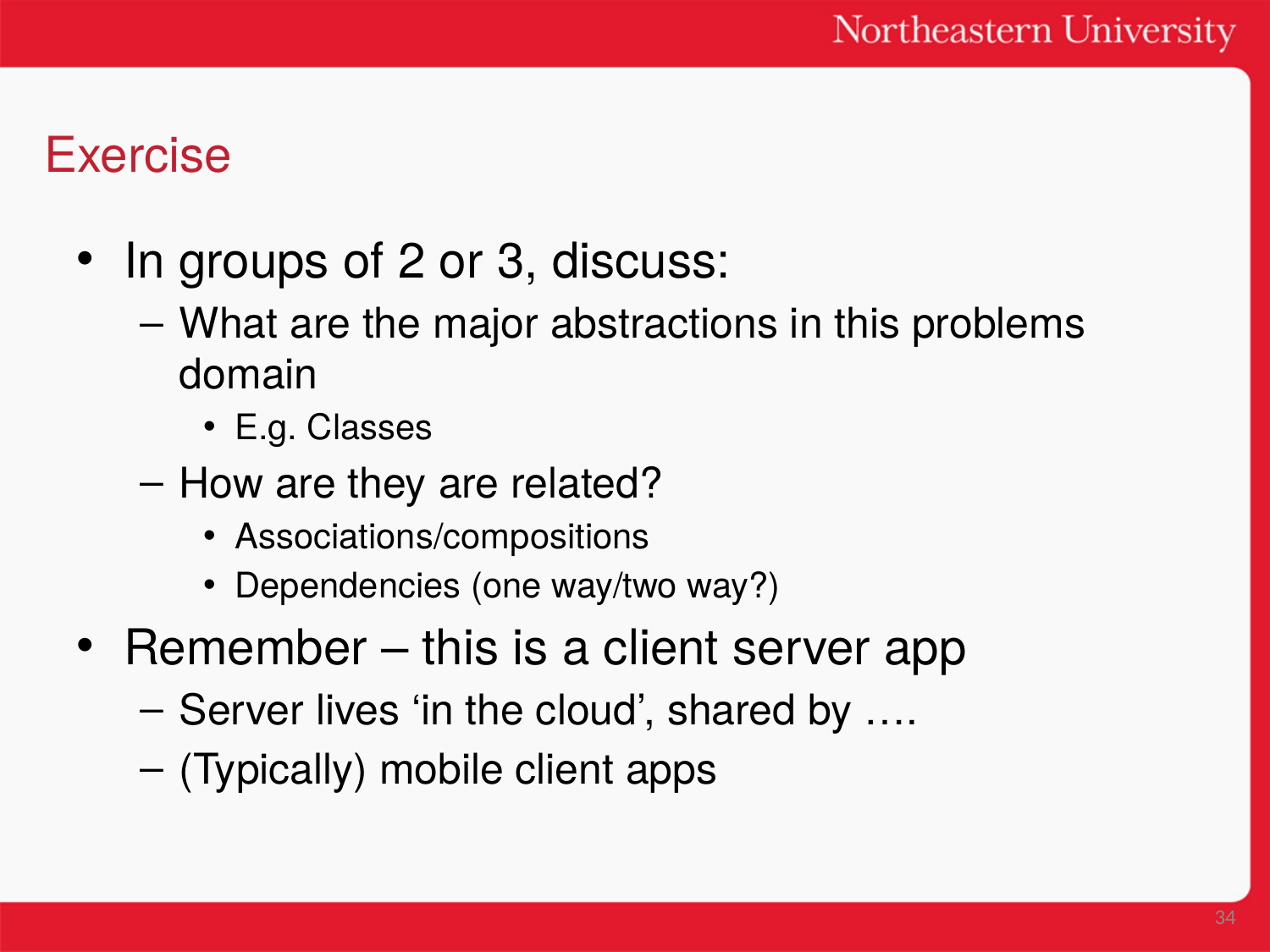

# Exercise
In groups of 2 or 3, discuss:
What are the major abstractions in this problems domain
E.g. Classes
How are they are related?
Associations/compositions
Dependencies (one way/two way?)
Remember – this is a client server app
Server lives ‘in the cloud’, shared by ….
(Typically) mobile client apps
34